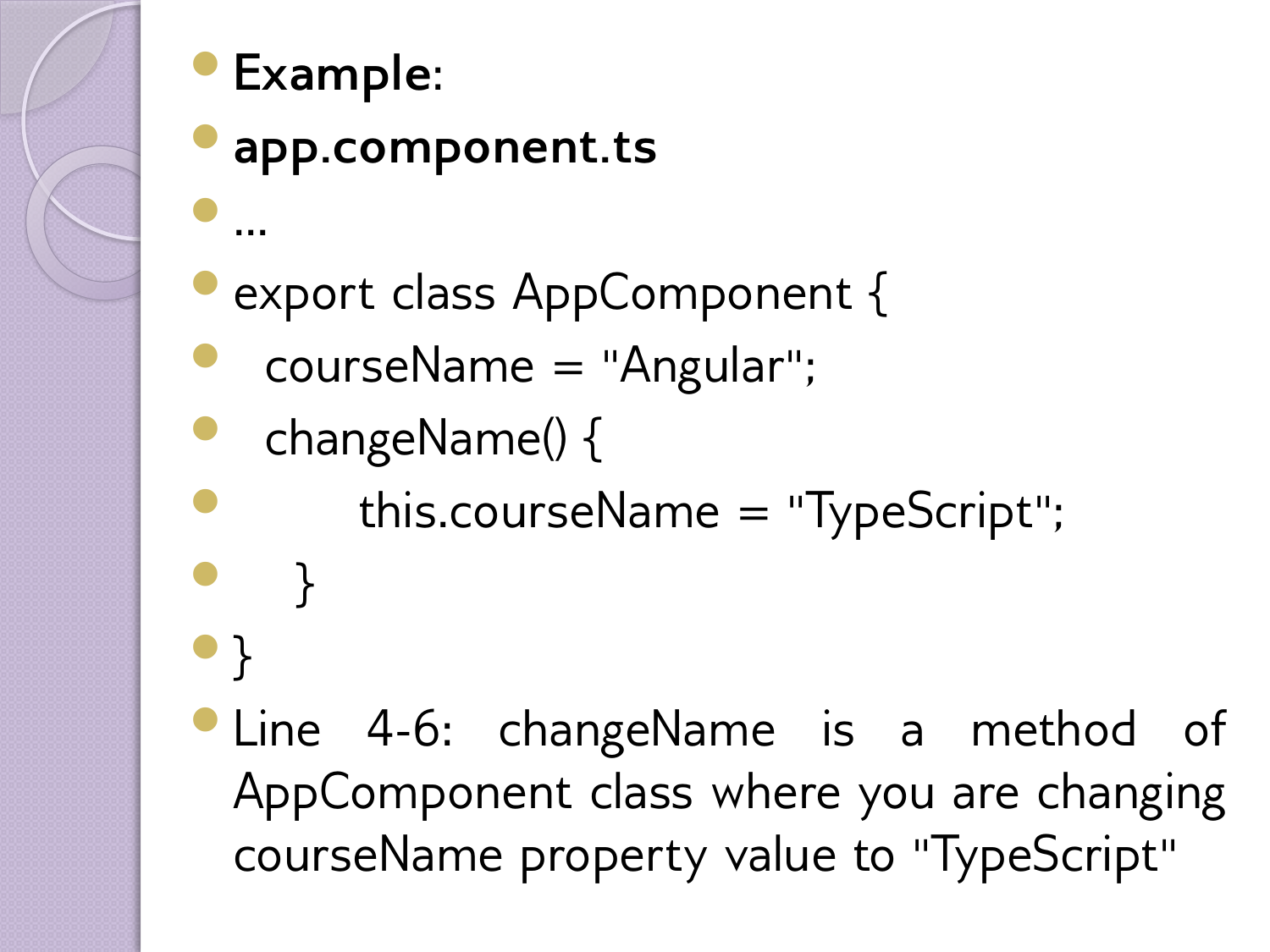

Example:
app.component.ts
...
export class AppComponent {
  courseName = "Angular";
  changeName() {
        this.courseName = "TypeScript";
    }
}
Line 4-6: changeName is a method of AppComponent class where you are changing courseName property value to "TypeScript"